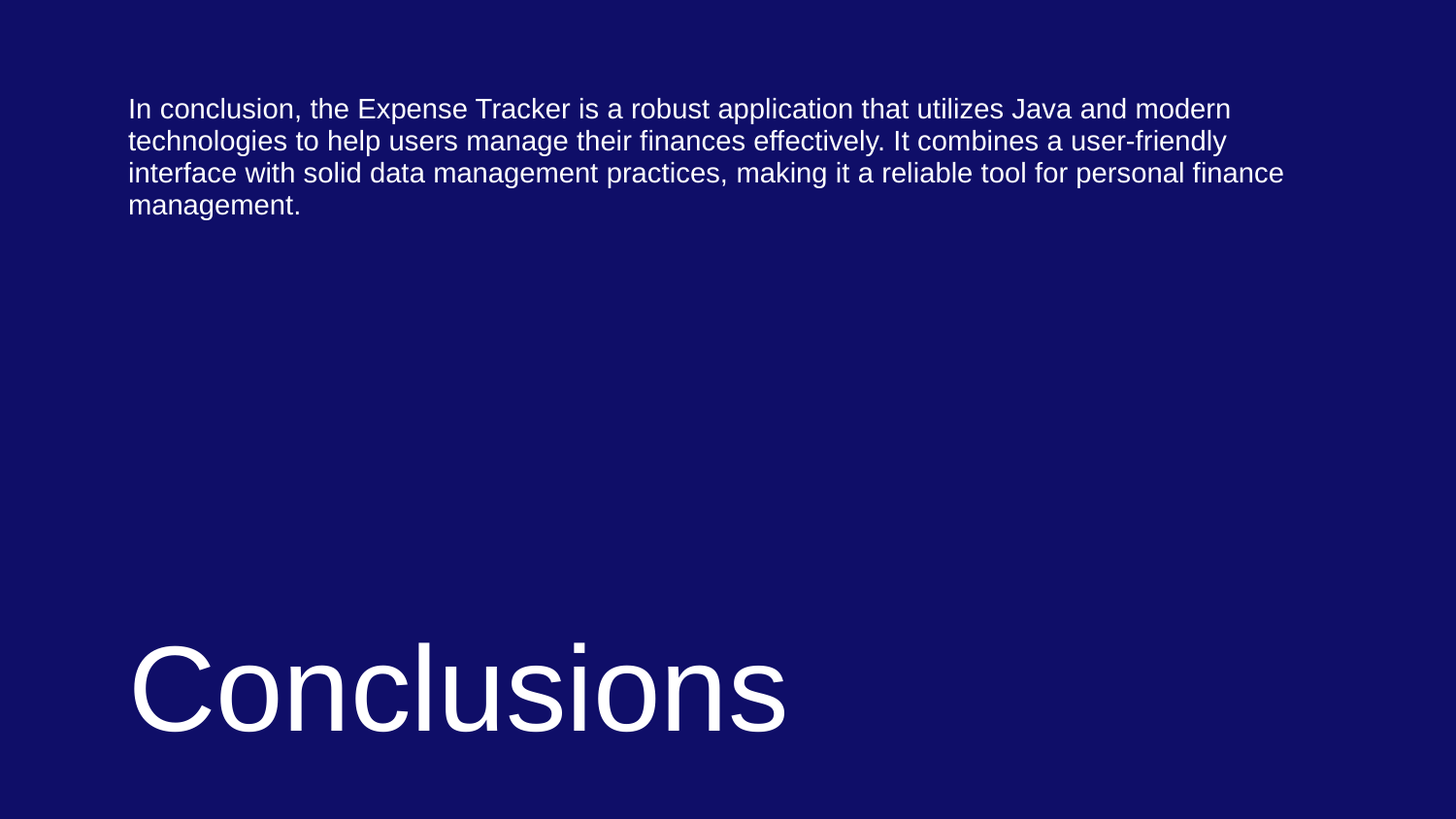

In conclusion, the Expense Tracker is a robust application that utilizes Java and modern technologies to help users manage their finances effectively. It combines a user-friendly interface with solid data management practices, making it a reliable tool for personal finance management.
# Conclusions